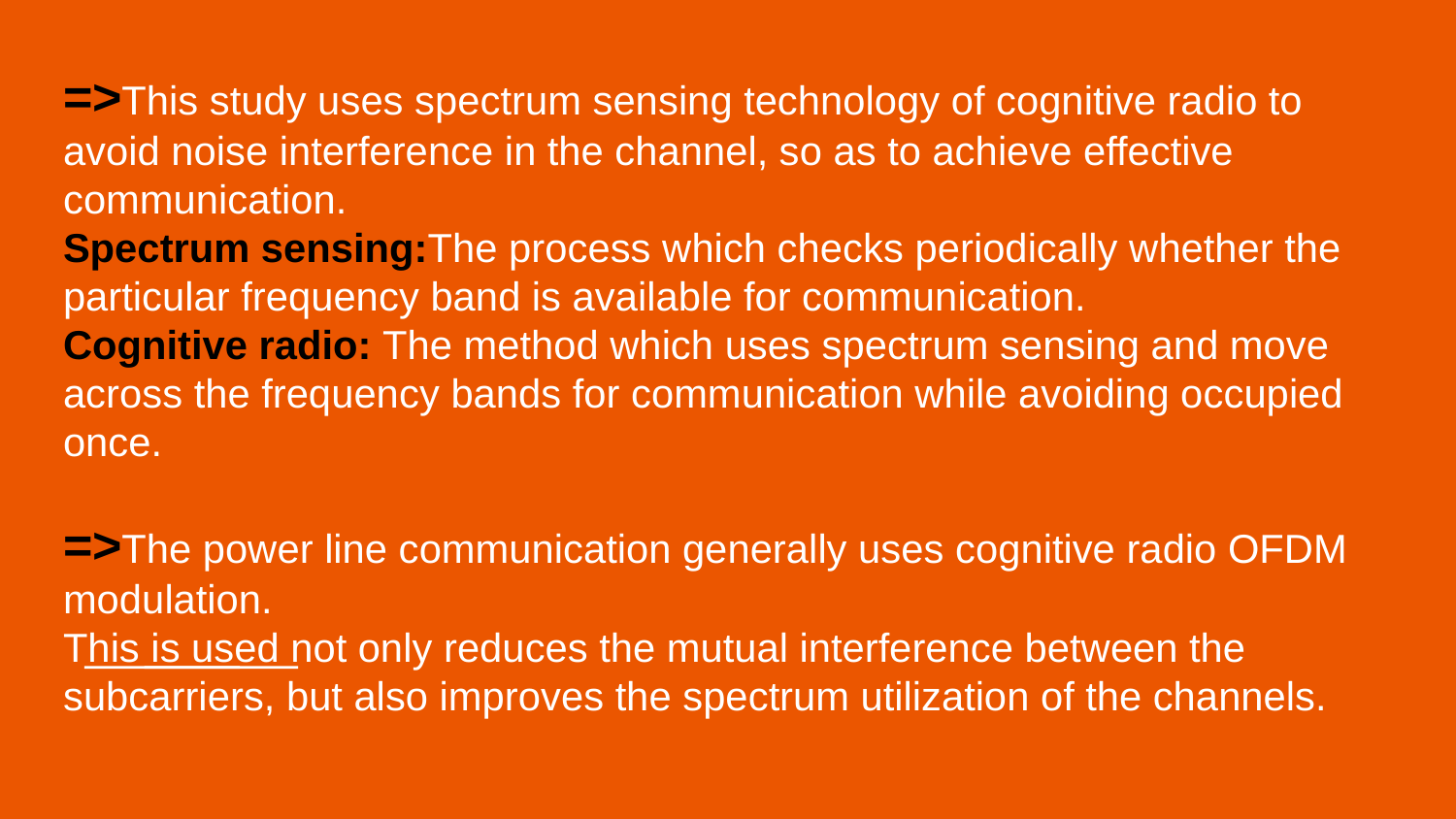

=>This study uses spectrum sensing technology of cognitive radio to avoid noise interference in the channel, so as to achieve effective communication.
Spectrum sensing:The process which checks periodically whether the particular frequency band is available for communication.
Cognitive radio: The method which uses spectrum sensing and move across the frequency bands for communication while avoiding occupied once.

=>The power line communication generally uses cognitive radio OFDM modulation.
This is used not only reduces the mutual interference between the subcarriers, but also improves the spectrum utilization of the channels.